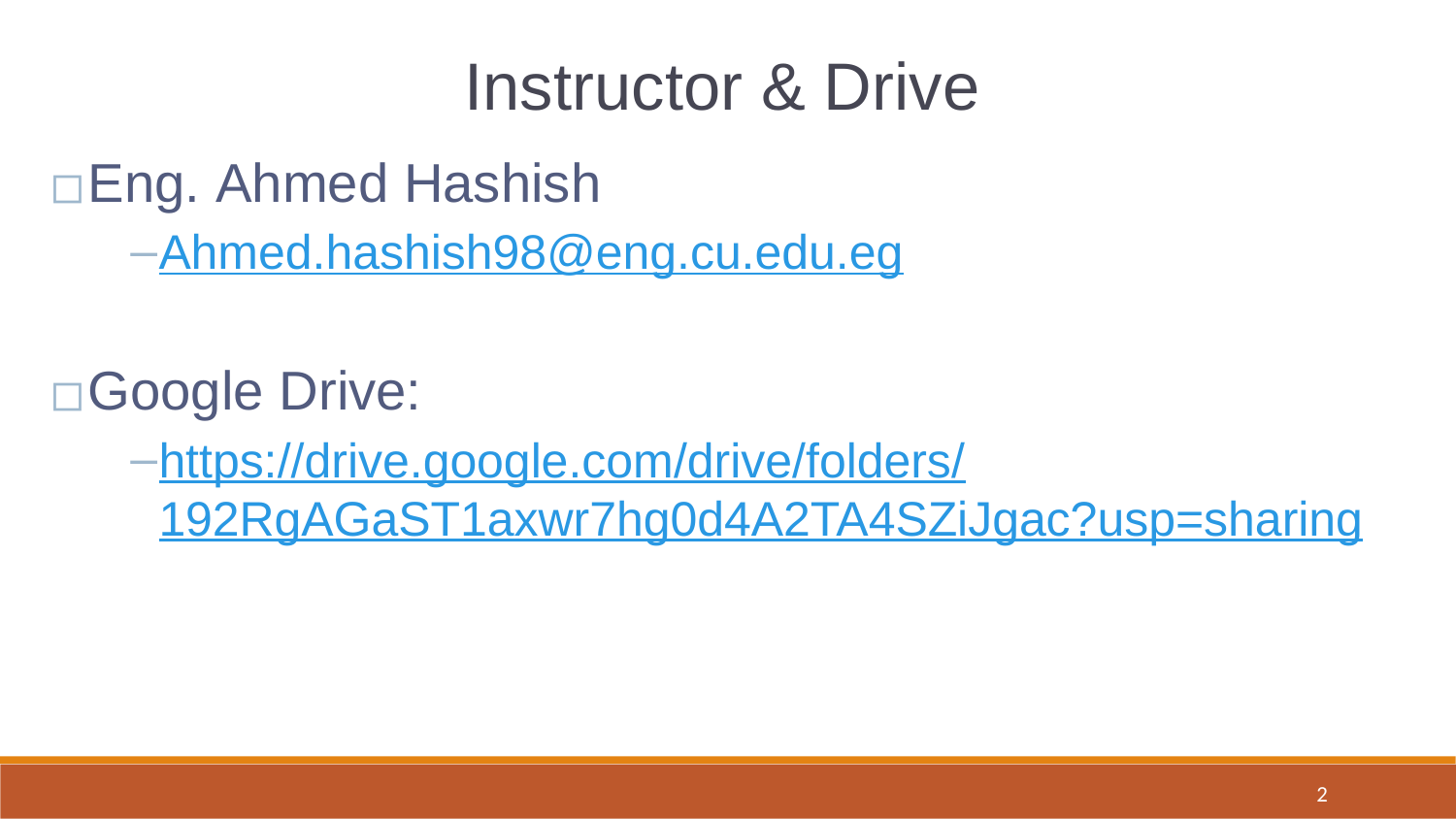

Instructor & Drive
Eng. Ahmed Hashish
Ahmed.hashish98@eng.cu.edu.eg

Google Drive:
https://drive.google.com/drive/folders/192RgAGaST1axwr7hg0d4A2TA4SZiJgac?usp=sharing

2